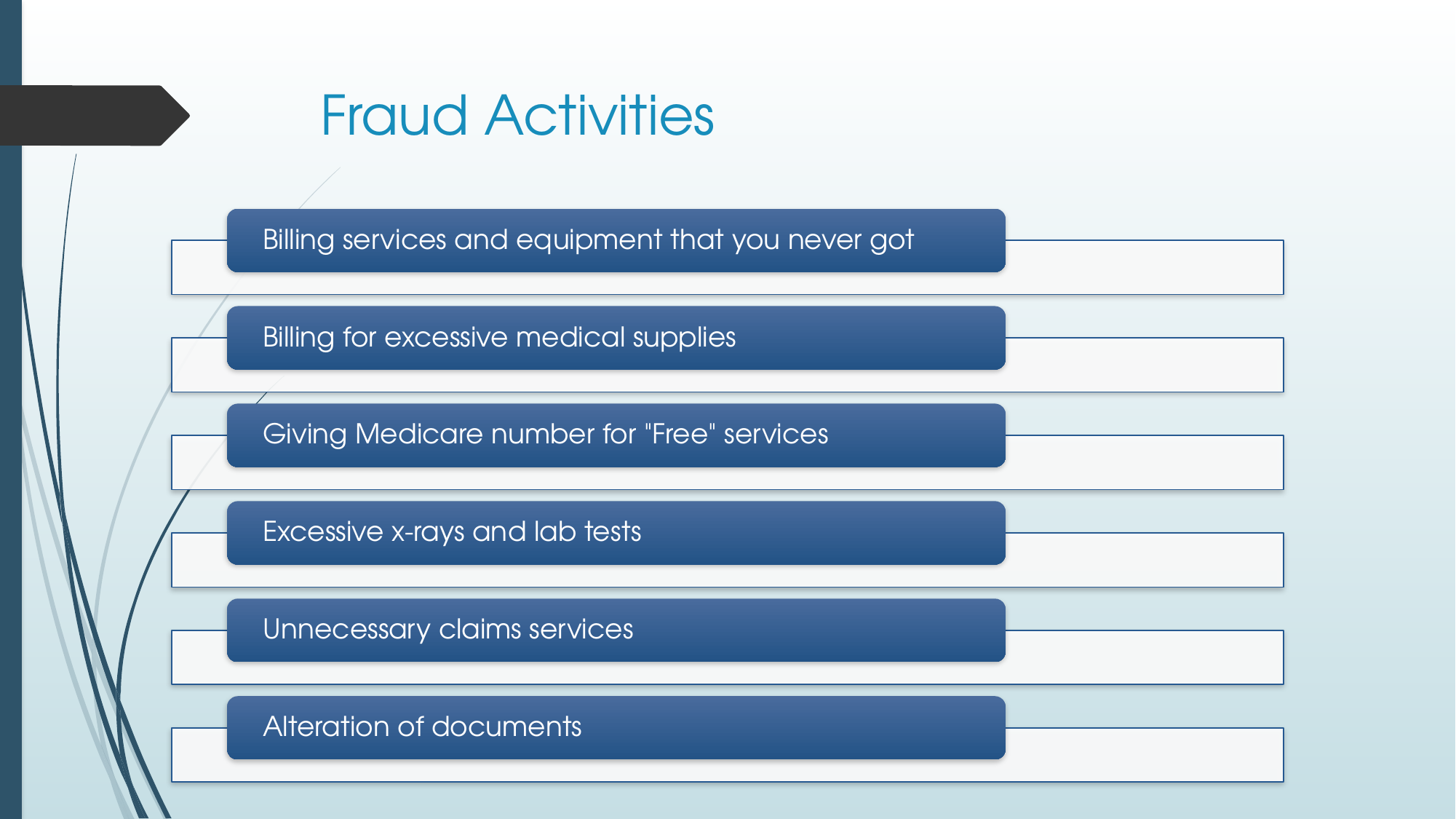

# Fraud Activities

Billing services and equipment that you never got
Billing for excessive medical supplies
Giving Medicare number for "Free" services
Excessive x-rays and lab tests
Unnecessary claims services
Alteration of documents